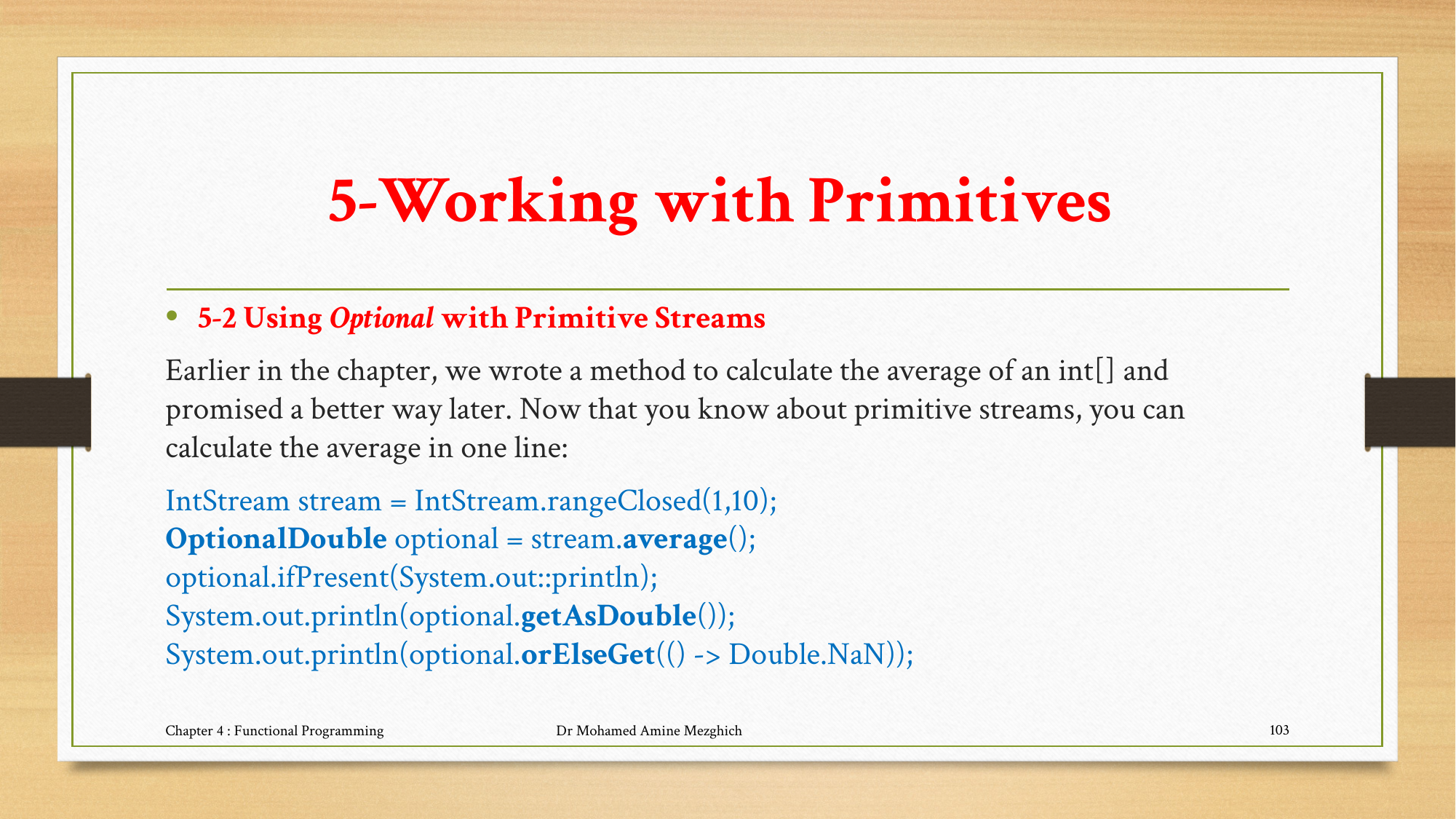

# 5-Working with Primitives
5-2 Using Optional with Primitive Streams
Earlier in the chapter, we wrote a method to calculate the average of an int[] and promised a better way later. Now that you know about primitive streams, you can calculate the average in one line:
IntStream stream = IntStream.rangeClosed(1,10);
OptionalDouble optional = stream.average();
optional.ifPresent(System.out::println);
System.out.println(optional.getAsDouble());
System.out.println(optional.orElseGet(() -> Double.NaN));
Chapter 4 : Functional Programming                                                  Dr Mohamed Amine Mezghich
103